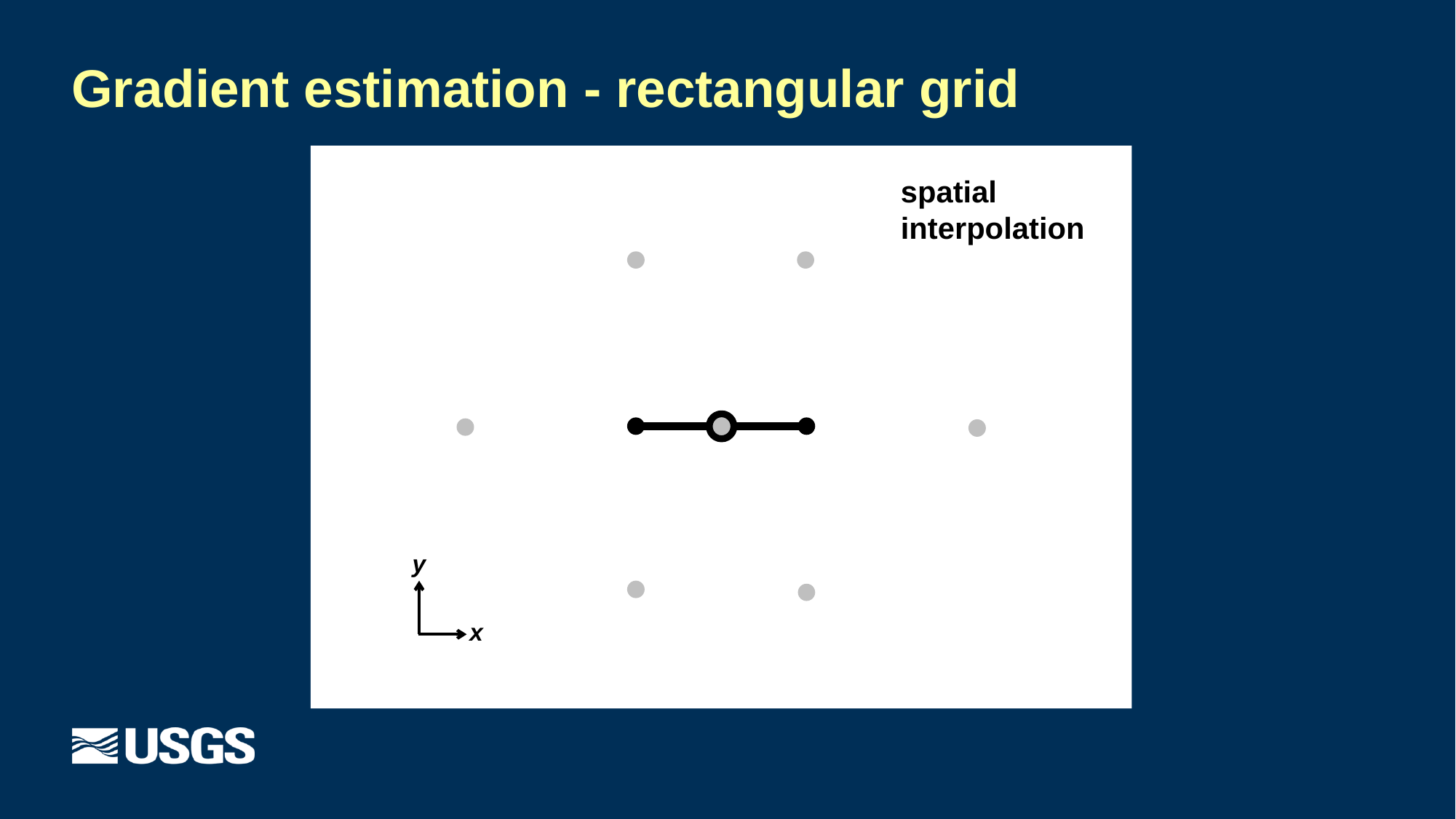

# Gradient estimation - rectangular grid

spatial interpolation

y

x